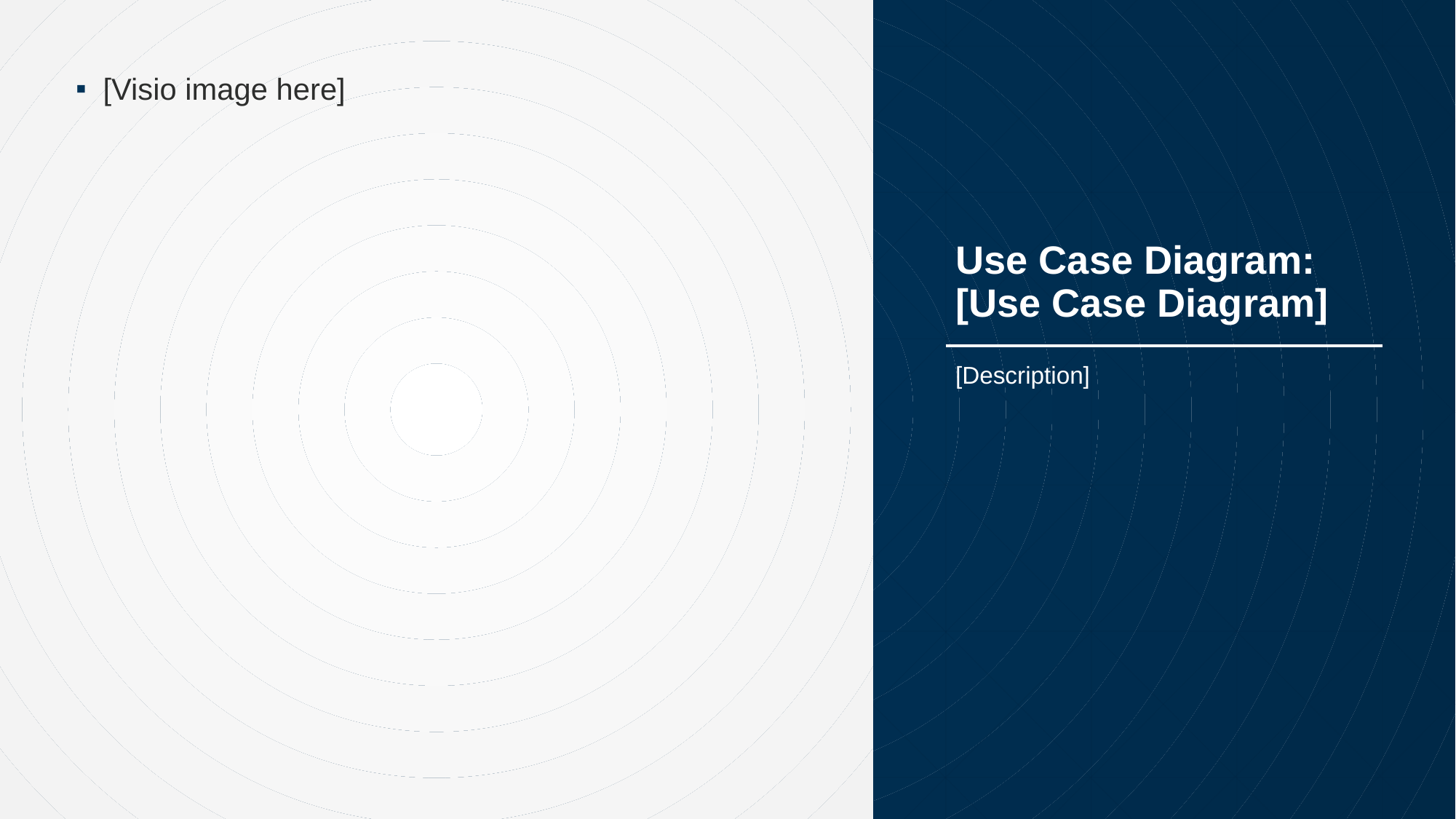

[Visio image here]
# Use Case Diagram: [Use Case Diagram]
[Description]